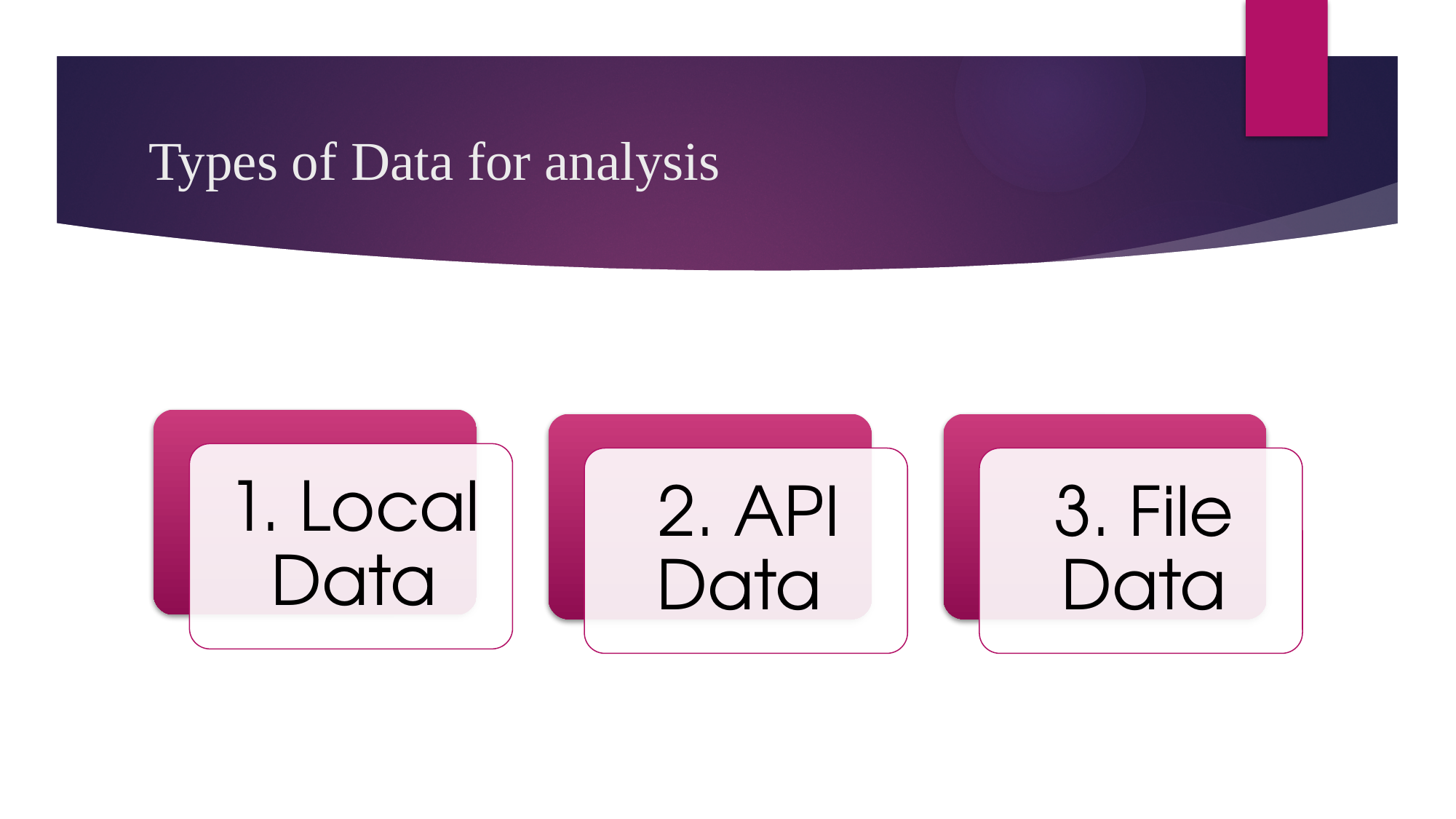

# Types of Data for analysis
1. Local Data
2. API Data
3. File Data